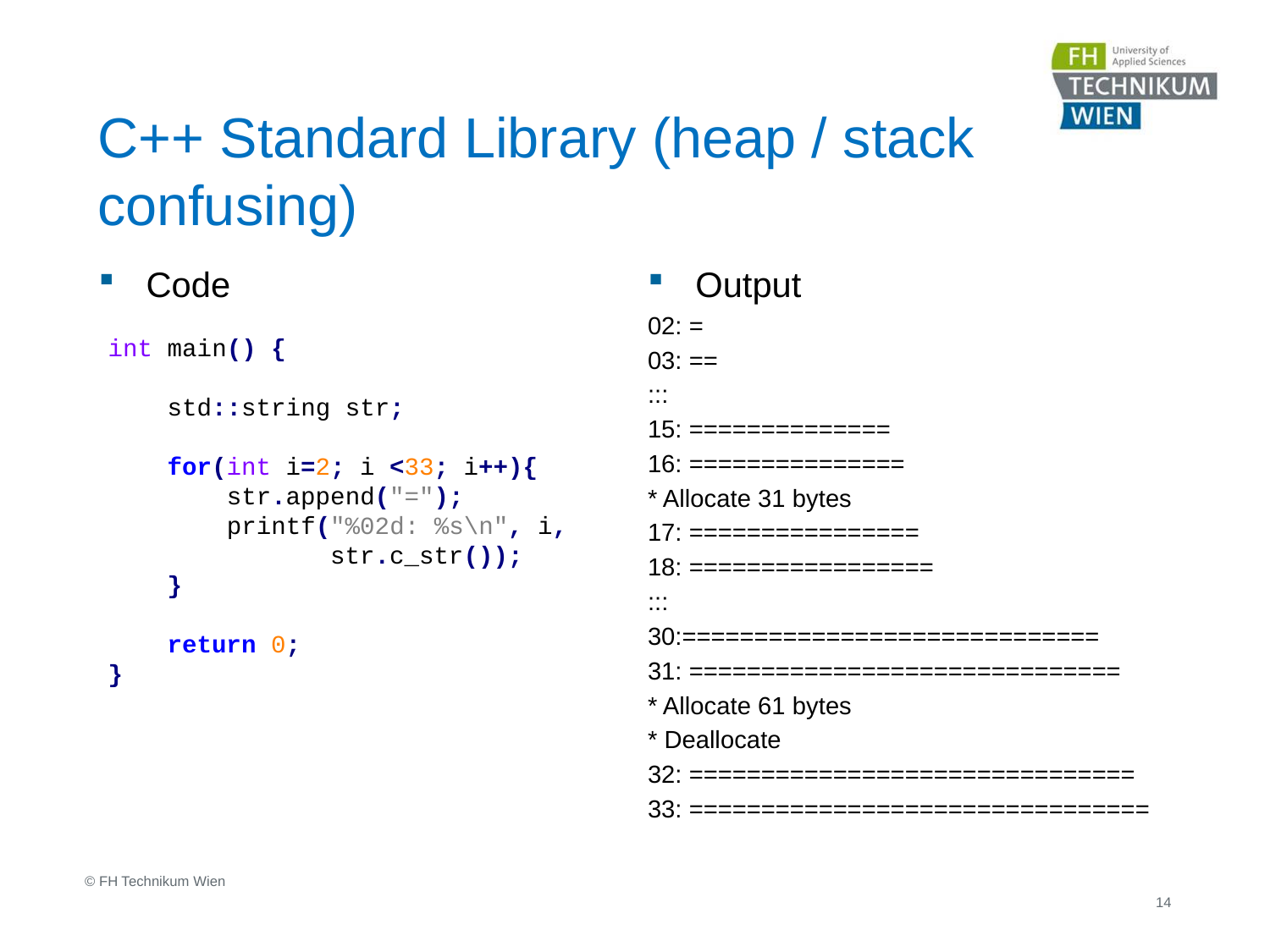

# C++ Standard Library (heap / stack confusing)
Code
Output
02: =
03: ==
:::
15: ==============
16: ===============
* Allocate 31 bytes
17: ================
18: =================
:::
30:=============================
31: ==============================
* Allocate 61 bytes
* Deallocate
32: ===============================
33: ================================
int main() {

    std::string str;

    for(int i=2; i <33; i++){
        str.append("=");
        printf("%02d: %s\n", i,
               str.c_str());
    }

    return 0;
}
© FH Technikum Wien

14